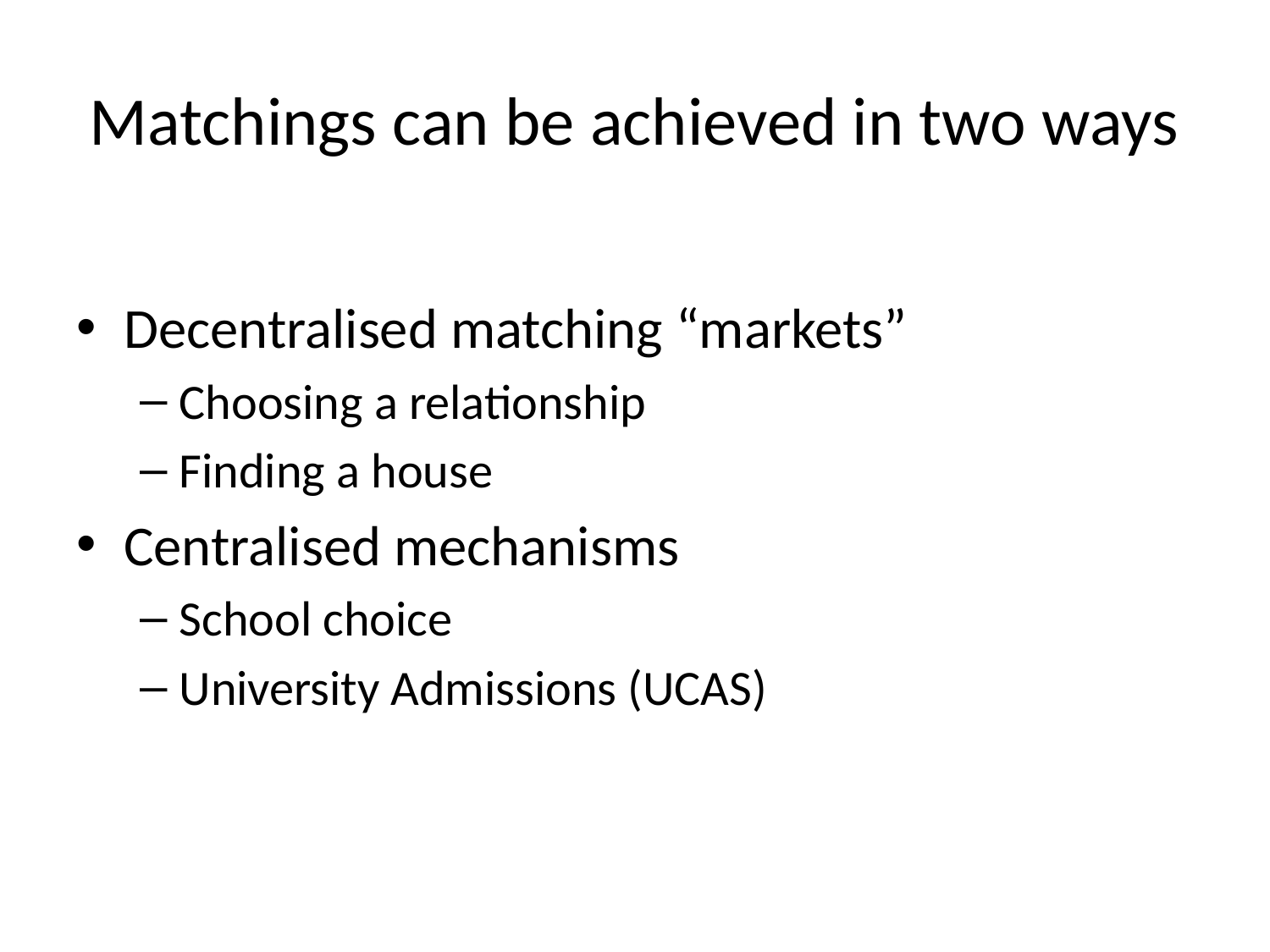

# Matchings can be achieved in two ways
Decentralised matching “markets”
Choosing a relationship
Finding a house
Centralised mechanisms
School choice
University Admissions (UCAS)